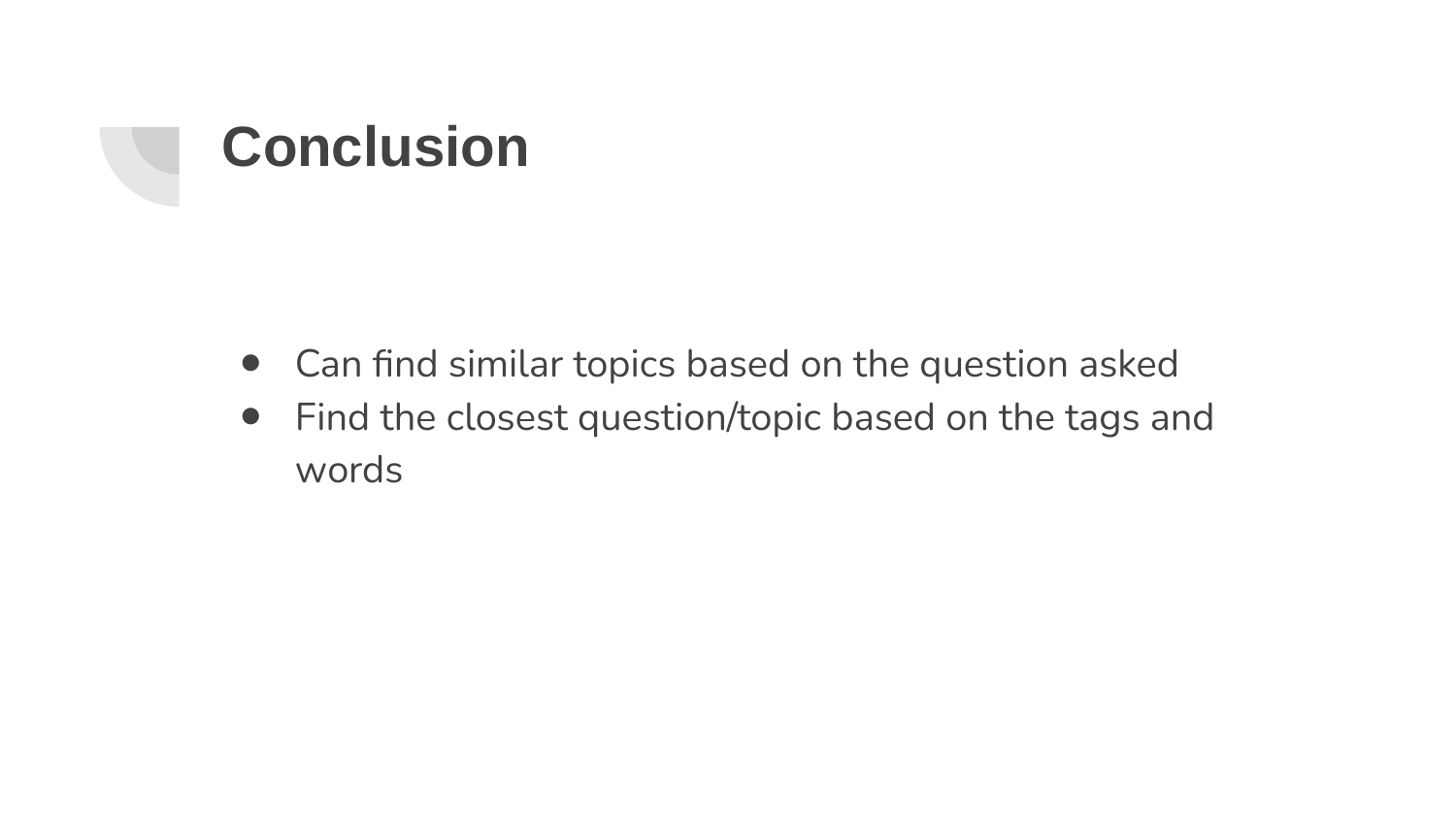

# Conclusion
Can find similar topics based on the question asked
Find the closest question/topic based on the tags and words